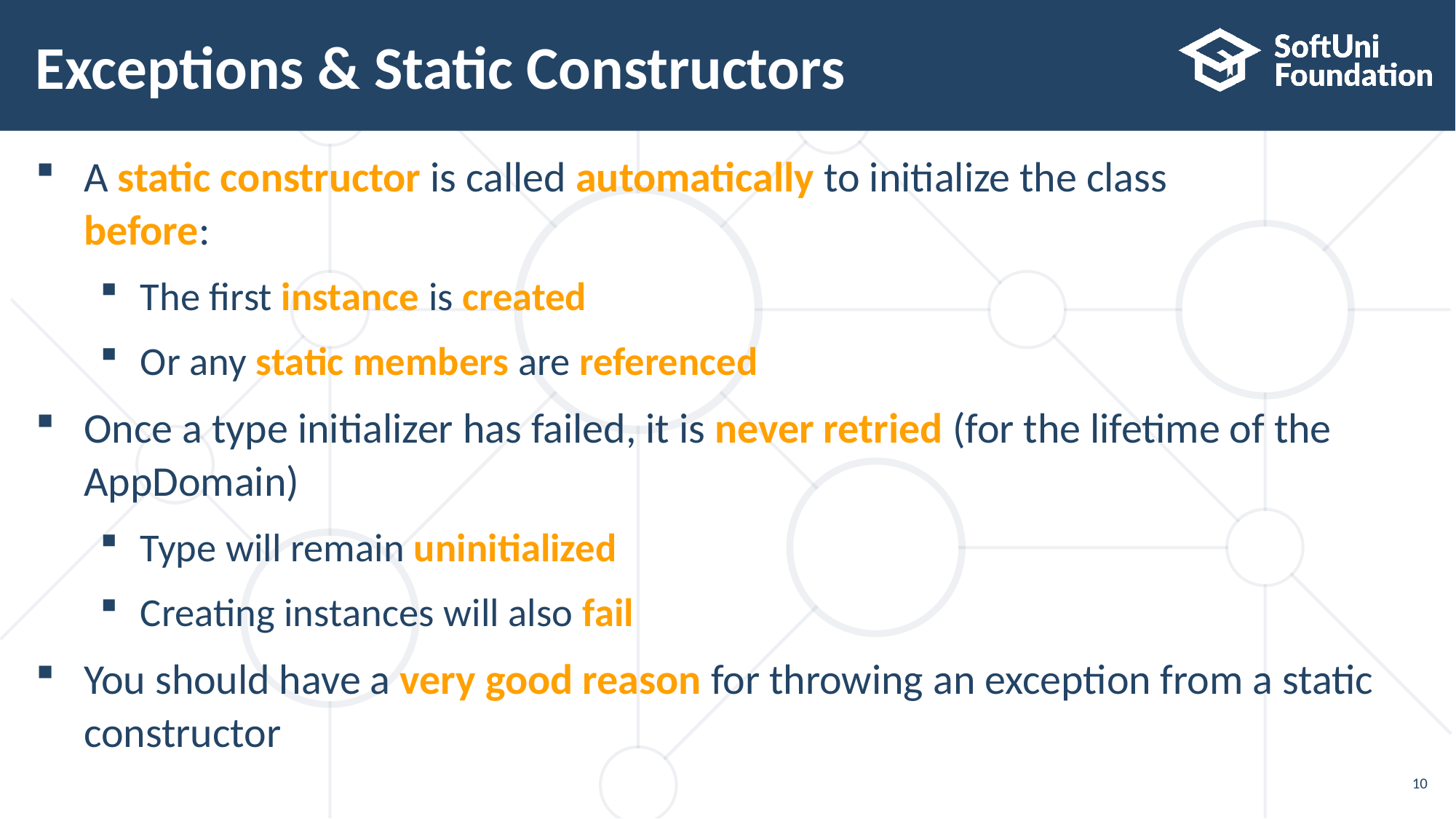

# Exceptions & Static Constructors
A static constructor is called automatically to initialize the class
before:
The first instance is created
Or any static members are referenced
Once a type initializer has failed, it is never retried (for the lifetime of the AppDomain)
Type will remain uninitialized
Creating instances will also fail
You should have a very good reason for throwing an exception from a static constructor
10